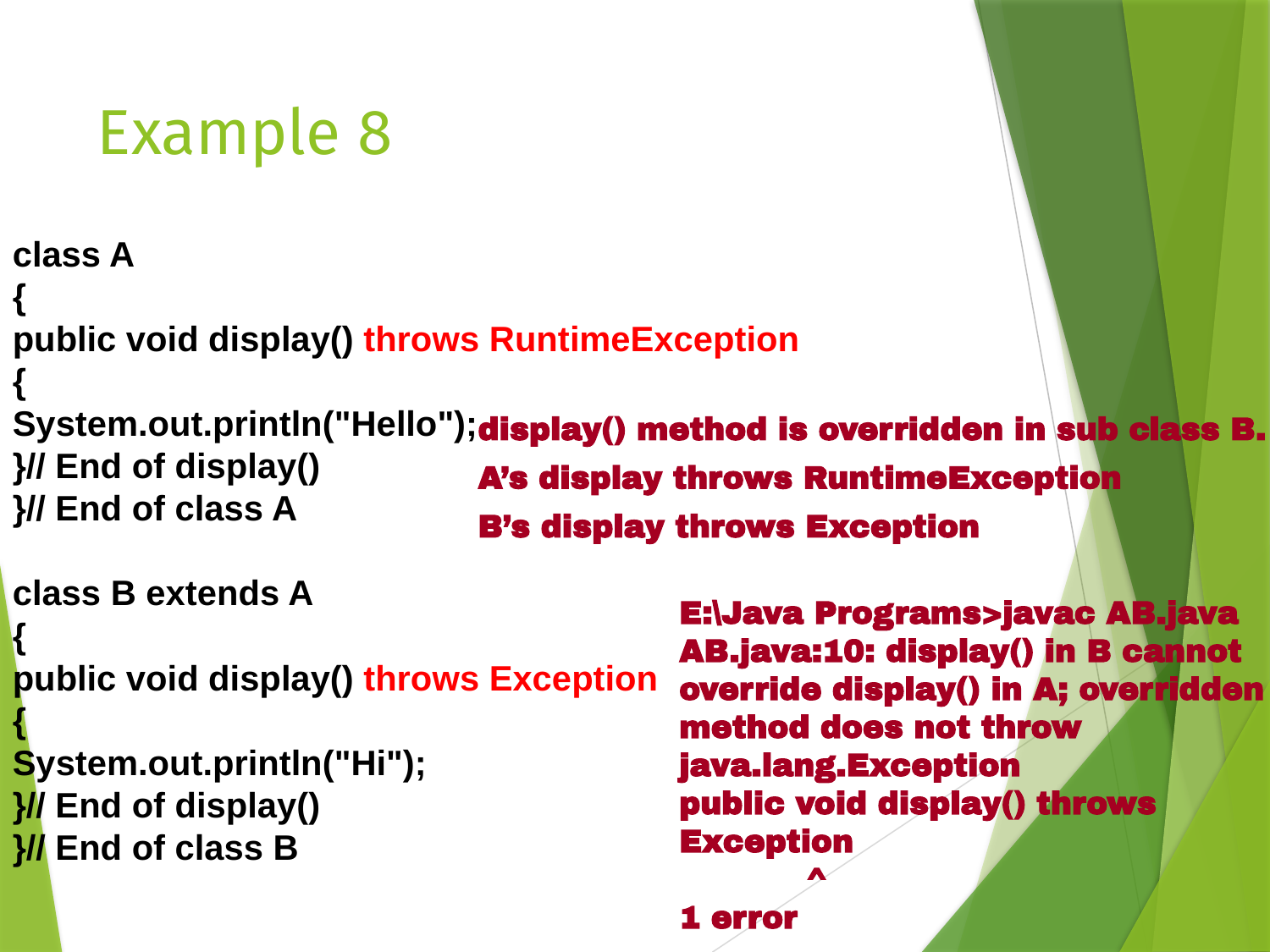

# Example 8
class A
{
public void display() throws RuntimeException
{
System.out.println("Hello");
}// End of display()
}// End of class A

class B extends A
{
public void display() throws Exception
{
System.out.println("Hi");
}// End of display()
}// End of class B

display() method is overridden in sub class B.
A’s display throws RuntimeException
B’s display throws Exception
E:\Java Programs>javac AB.java
AB.java:10: display() in B cannot override display() in A; overridden method does not throw java.lang.Exception
public void display() throws Exception
            ^
1 error